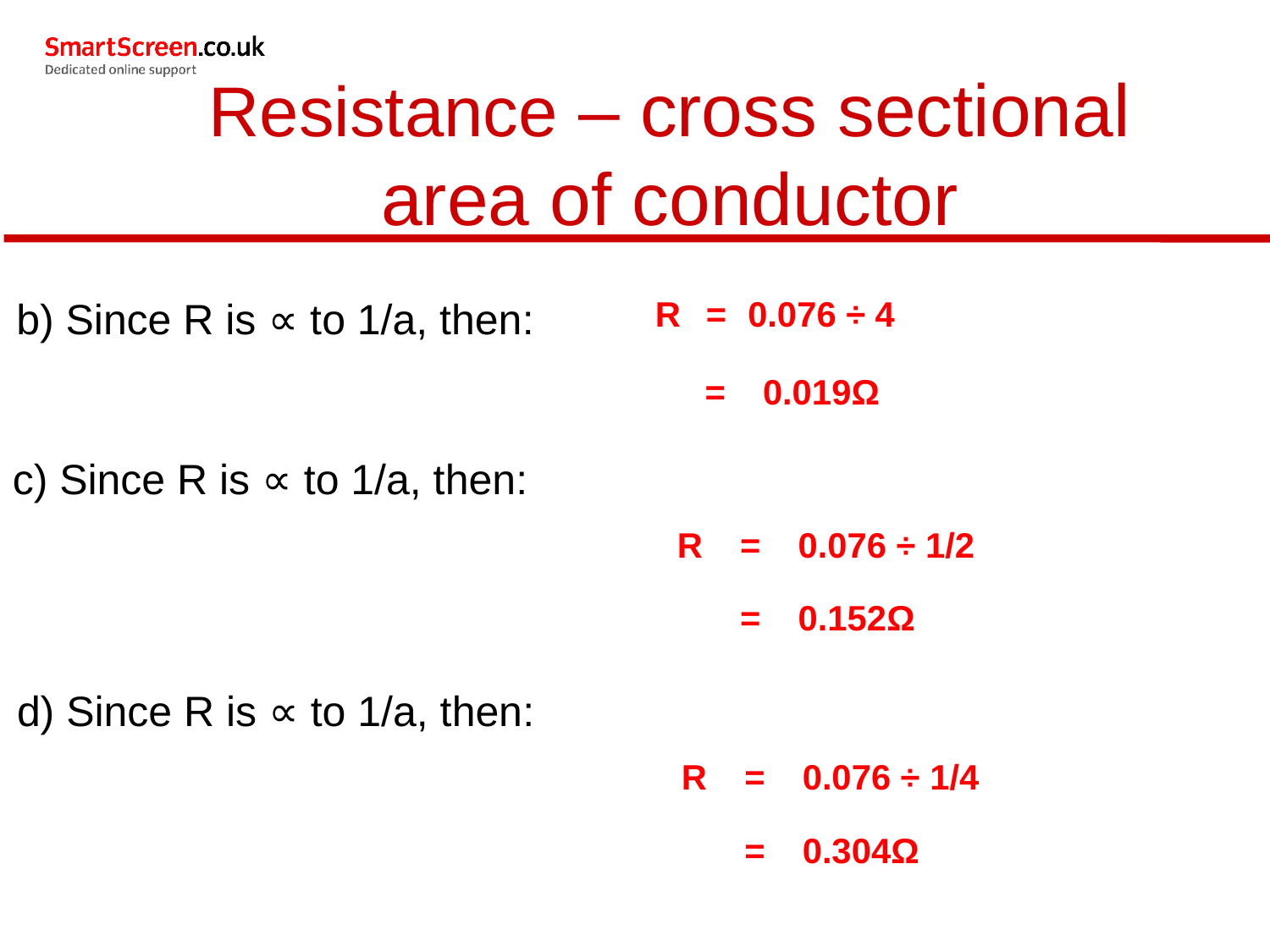

Resistance – cross sectional
area of conductor

b) Since R is ∝ to 1/a, then:
| R | = | 0.076 ÷ 4 |
| --- | --- | --- |
|  | = | 0.019Ω |
| --- | --- | --- |
c) Since R is ∝ to 1/a, then:
| R | = | 0.076 ÷ 1/2 |
| --- | --- | --- |
|  | = | 0.152Ω |
| --- | --- | --- |
d) Since R is ∝ to 1/a, then:
| R | = | 0.076 ÷ 1/4 |
| --- | --- | --- |
|  | = | 0.304Ω |
| --- | --- | --- |